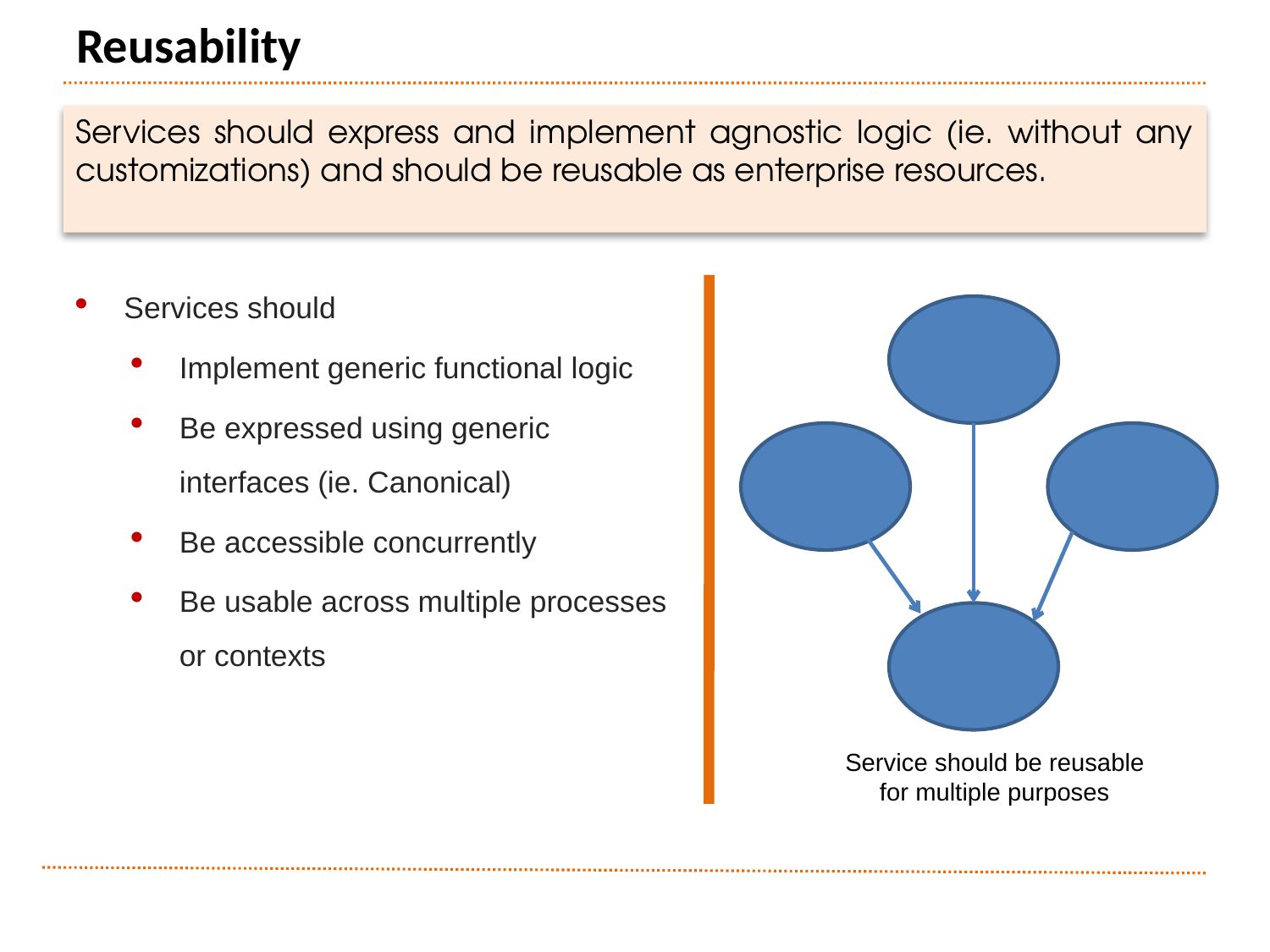

# Reusability
Services should express and implement agnostic logic (ie. without any customizations) and should be reusable as enterprise resources.

Services should
Implement generic functional logic
Be expressed using generic interfaces (ie. Canonical)
Be accessible concurrently
Be usable across multiple processes or contexts

Service should be reusable for multiple purposes